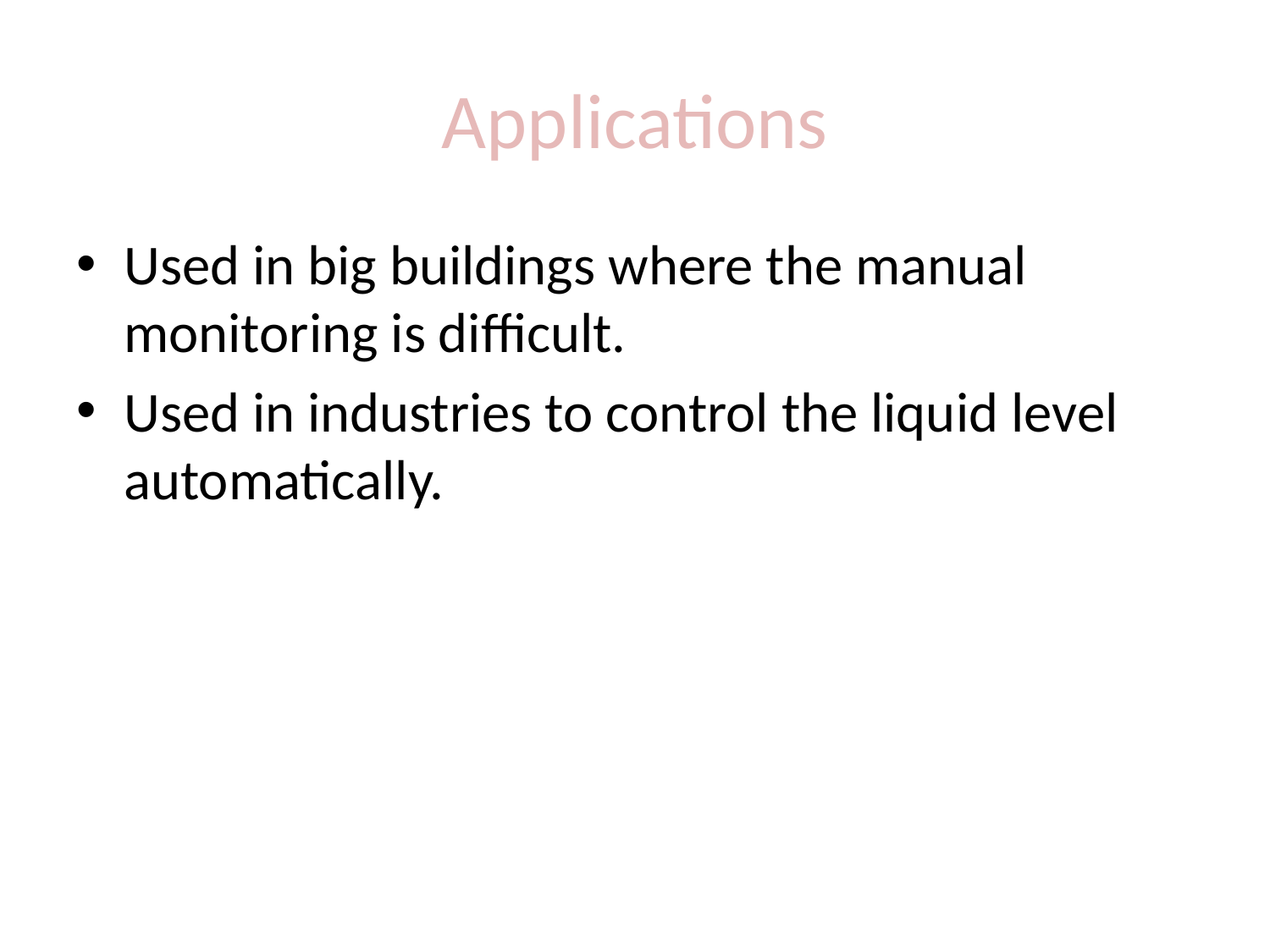

# Applications
Used in big buildings where the manual monitoring is difficult.
Used in industries to control the liquid level automatically.